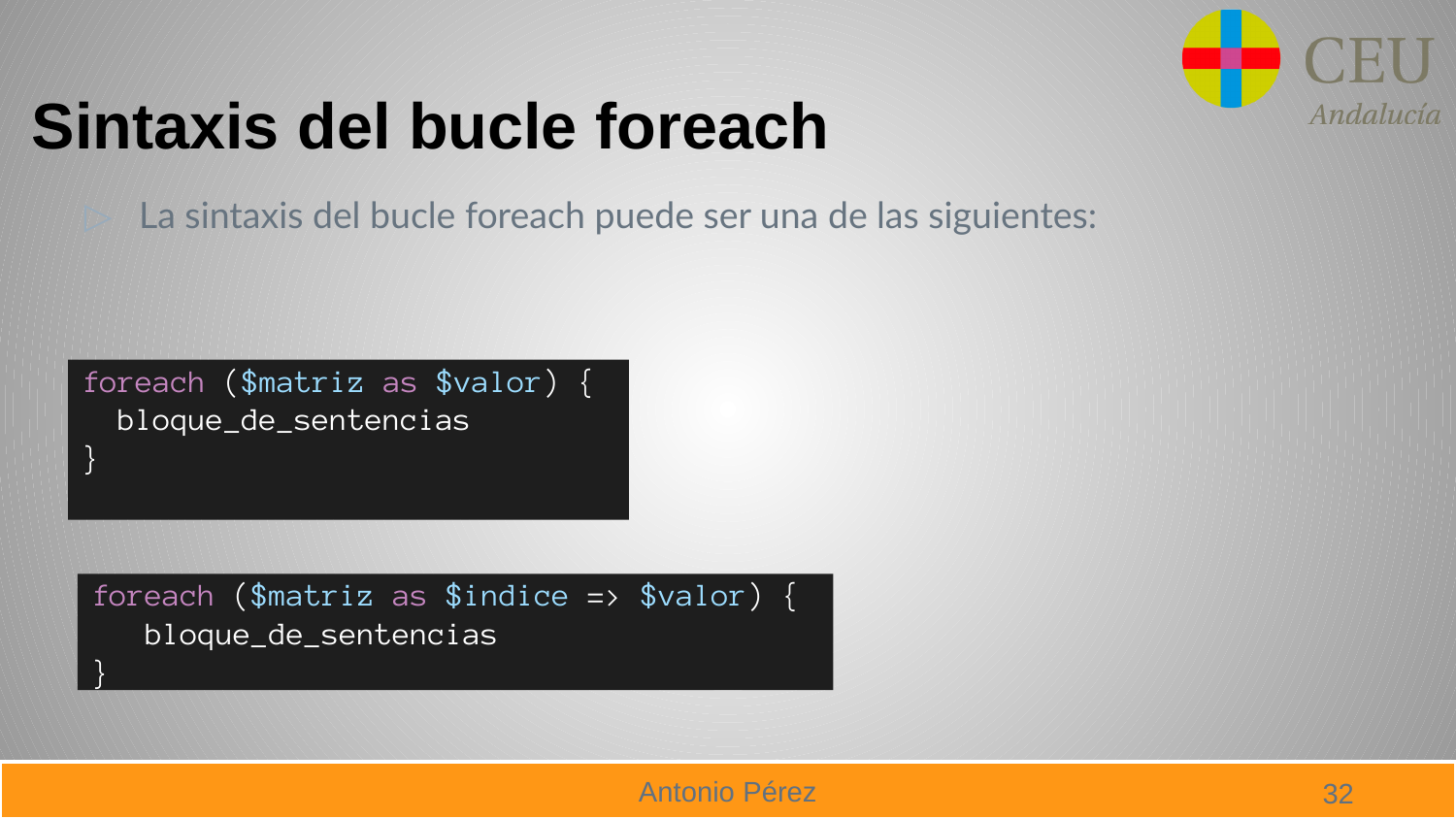

# Sintaxis del bucle foreach
La sintaxis del bucle foreach puede ser una de las siguientes:
foreach ($matriz as $valor) {
  bloque_de_sentencias
}

foreach ($matriz as $indice => $valor) {
   bloque_de_sentencias
}
32